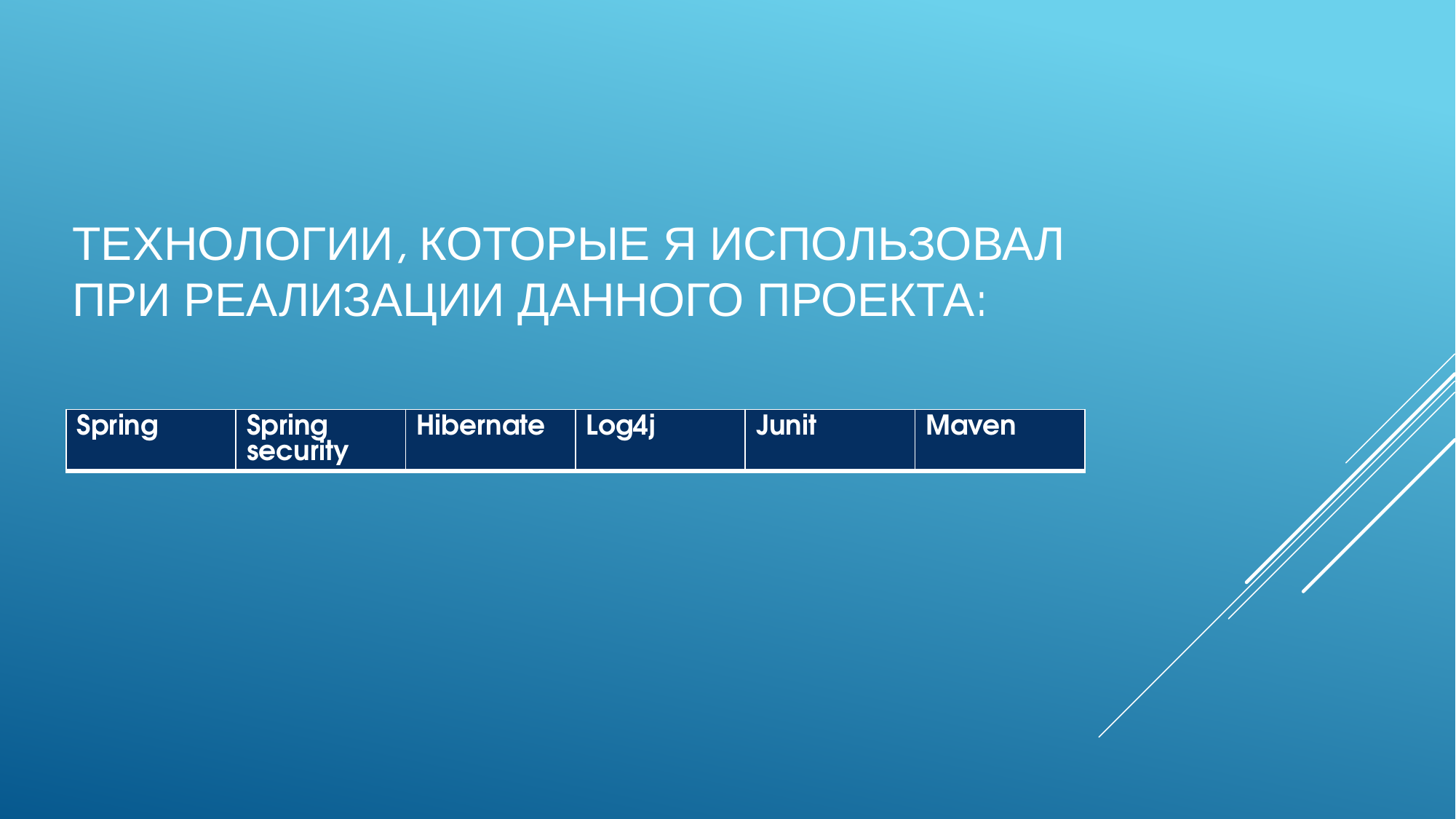

# Технологии, которые я использовал при РЕАЛИЗАЦИИ данного проекта:
| Spring | Spring security | Hibernate | Log4j | Junit | Maven |
| --- | --- | --- | --- | --- | --- |